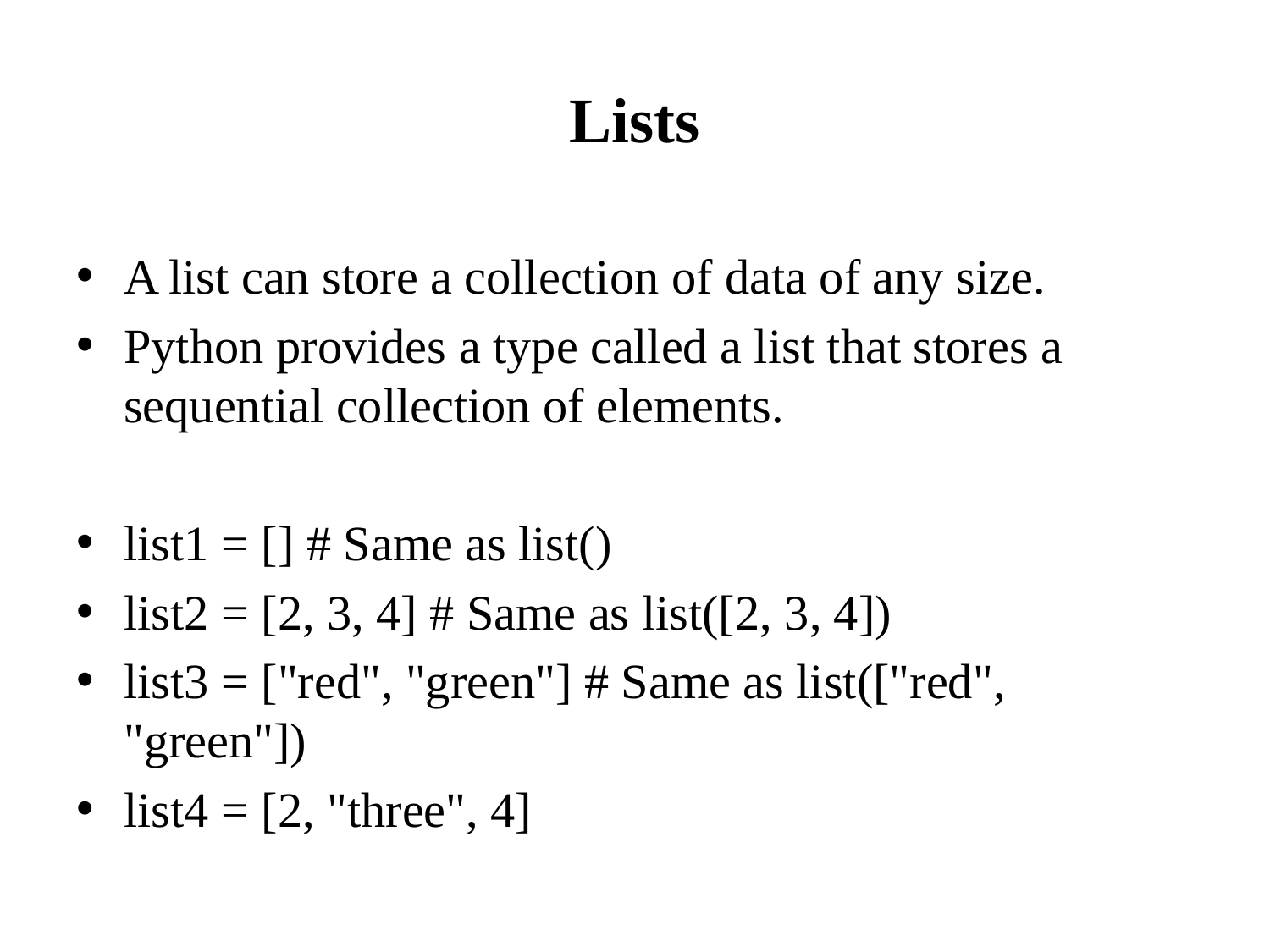

# Lists

A list can store a collection of data of any size.
Python provides a type called a list that stores a sequential collection of elements.

list1 = [] # Same as list()
list2 = [2, 3, 4] # Same as list([2, 3, 4])
list3 = ["red", "green"] # Same as list(["red", "green"])
list4 = [2, "three", 4]